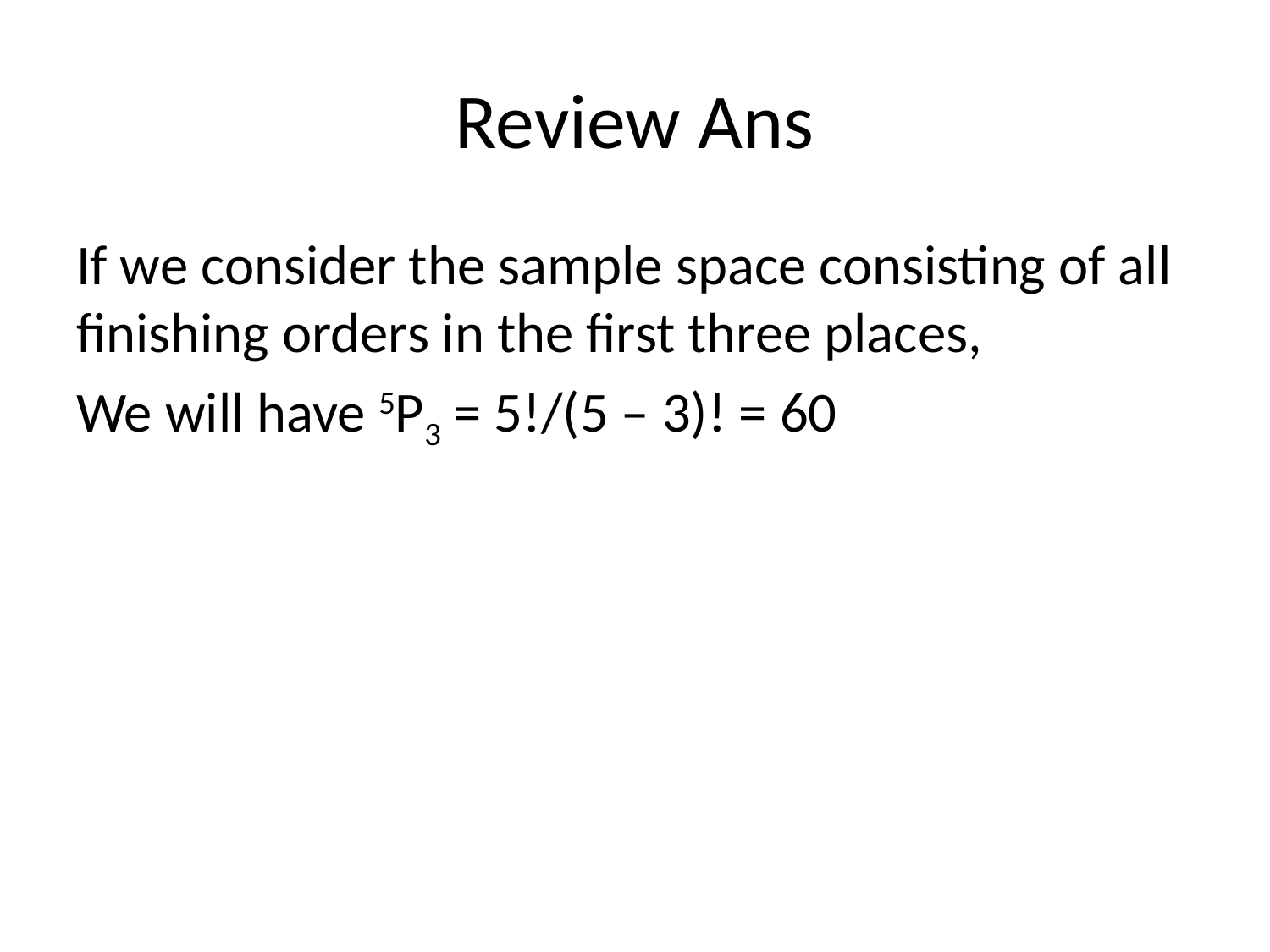

# Review Ans
If we consider the sample space consisting of all finishing orders in the first three places,
We will have 5P3 = 5!/(5 – 3)! = 60